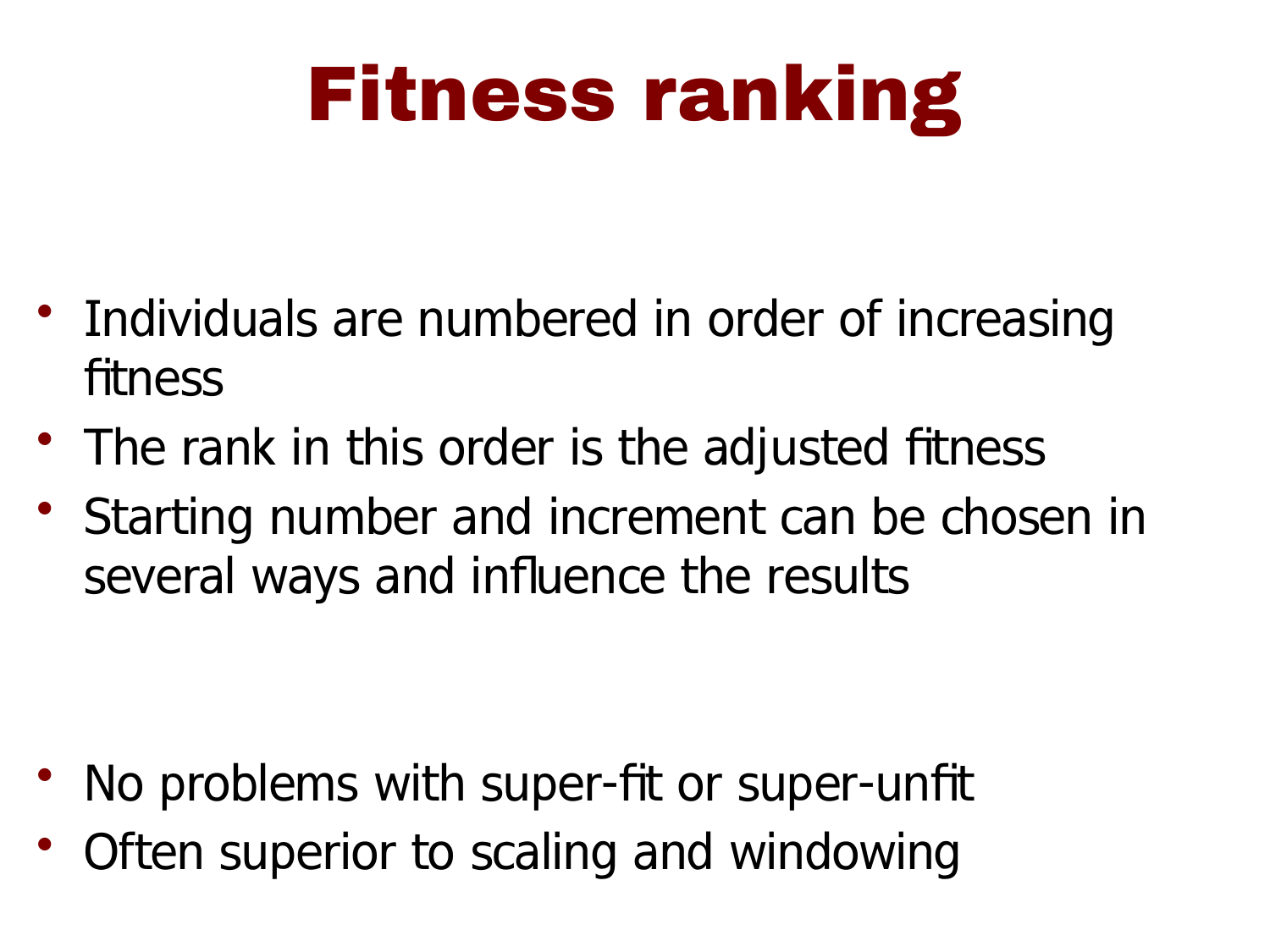

# Fitness ranking
Individuals are numbered in order of increasing fitness
The rank in this order is the adjusted fitness
Starting number and increment can be chosen in several ways and influence the results

No problems with super-fit or super-unfit
Often superior to scaling and windowing